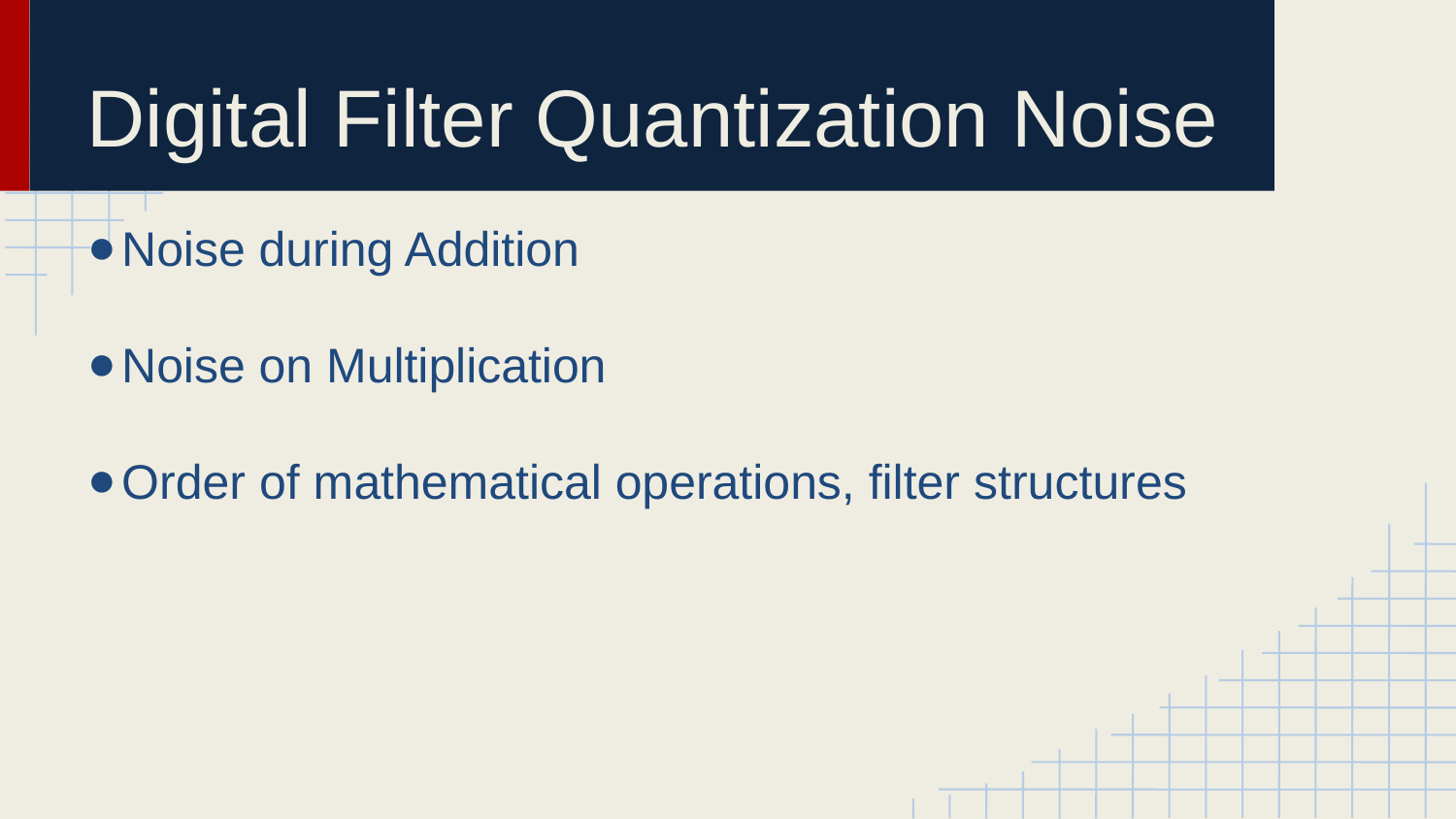

Digital Filter Quantization Noise
Noise during Addition

Noise on Multiplication

Order of mathematical operations, filter structures